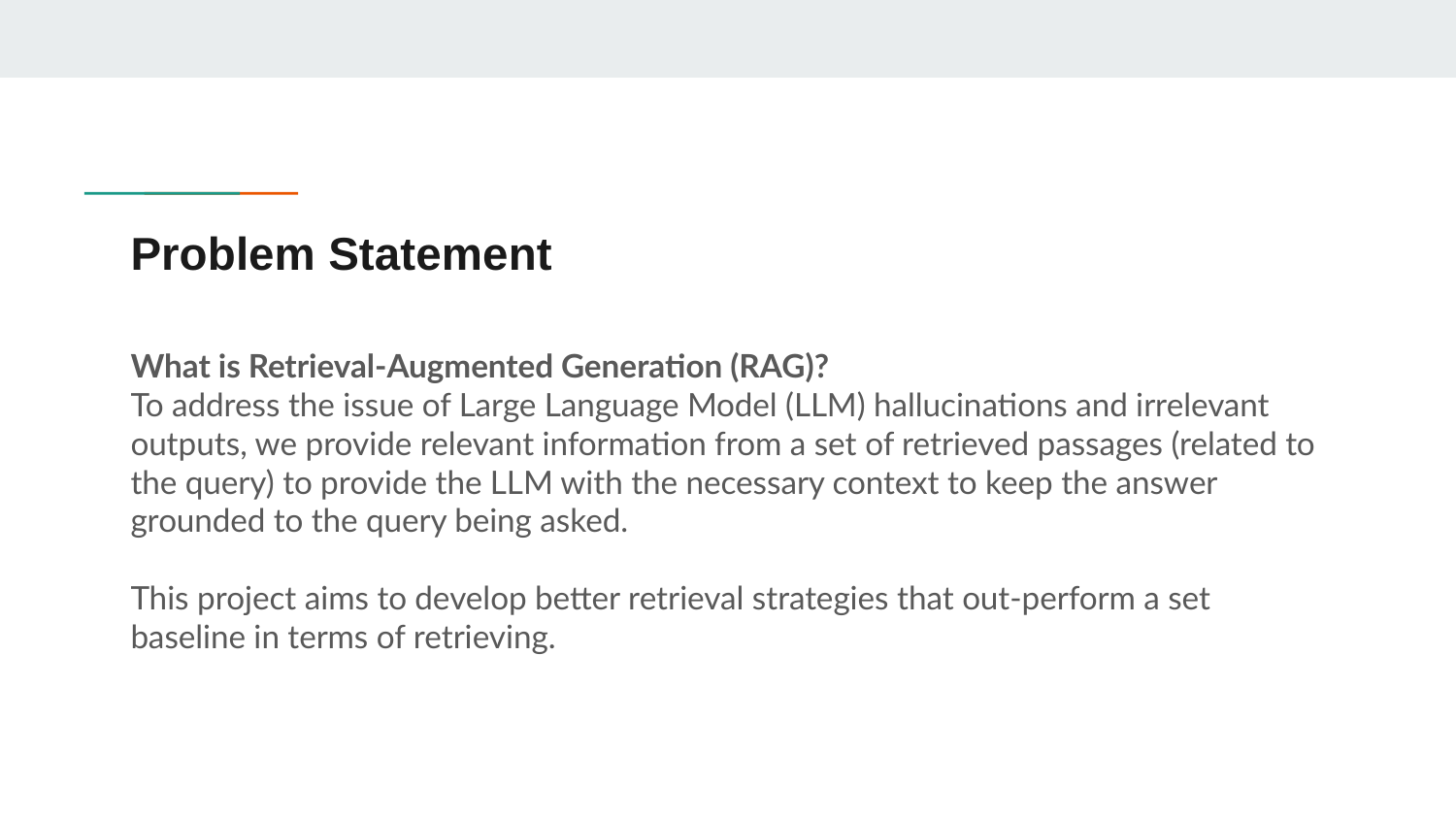

# Problem Statement
What is Retrieval-Augmented Generation (RAG)?
To address the issue of Large Language Model (LLM) hallucinations and irrelevant outputs, we provide relevant information from a set of retrieved passages (related to the query) to provide the LLM with the necessary context to keep the answer grounded to the query being asked.

This project aims to develop better retrieval strategies that out-perform a set baseline in terms of retrieving.